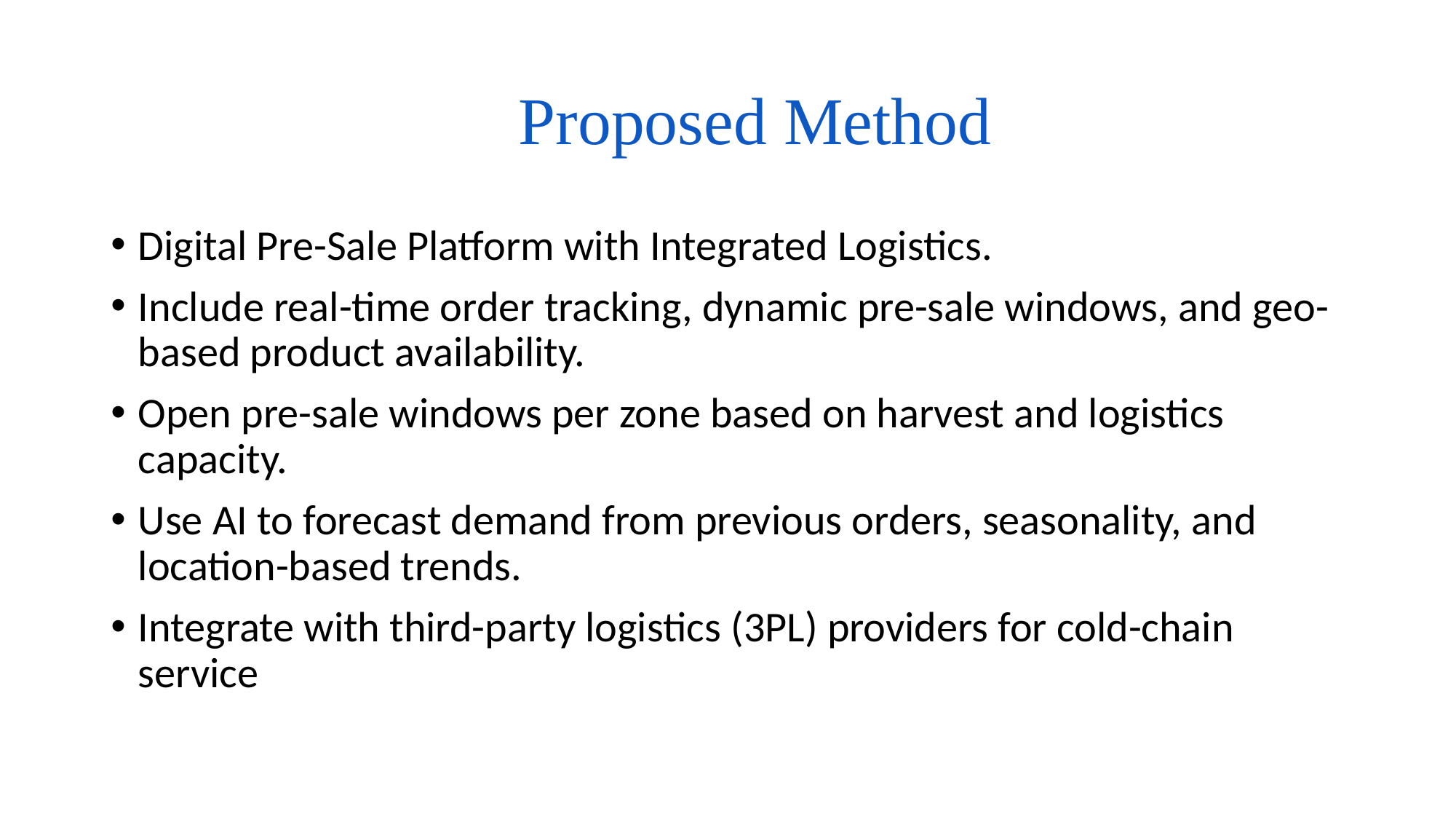

# Proposed Method
Digital Pre-Sale Platform with Integrated Logistics.
Include real-time order tracking, dynamic pre-sale windows, and geo-based product availability.
Open pre-sale windows per zone based on harvest and logistics capacity.
Use AI to forecast demand from previous orders, seasonality, and location-based trends.
Integrate with third-party logistics (3PL) providers for cold-chain service